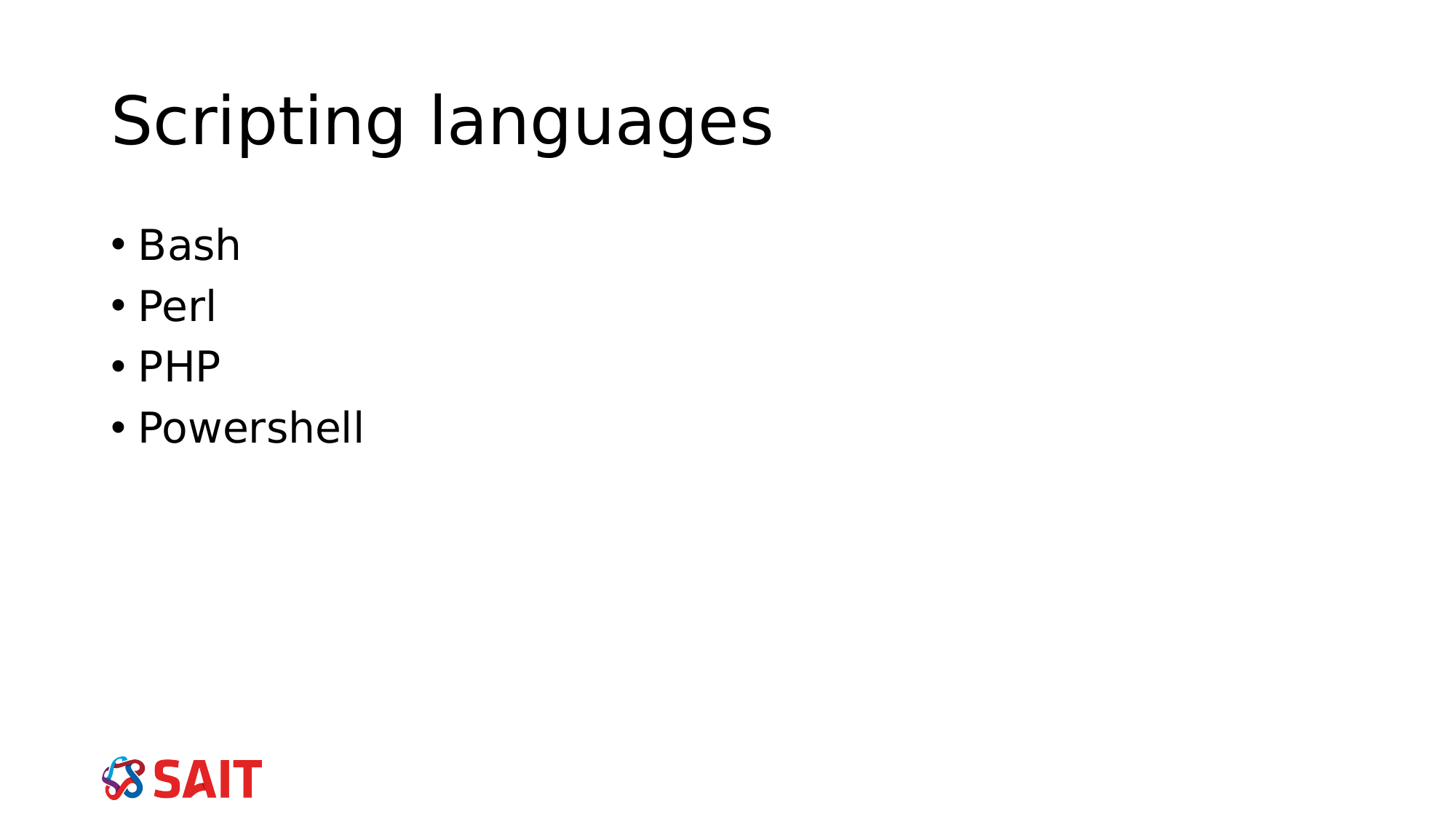

# Scripting languages
Bash
Perl
PHP
Powershell